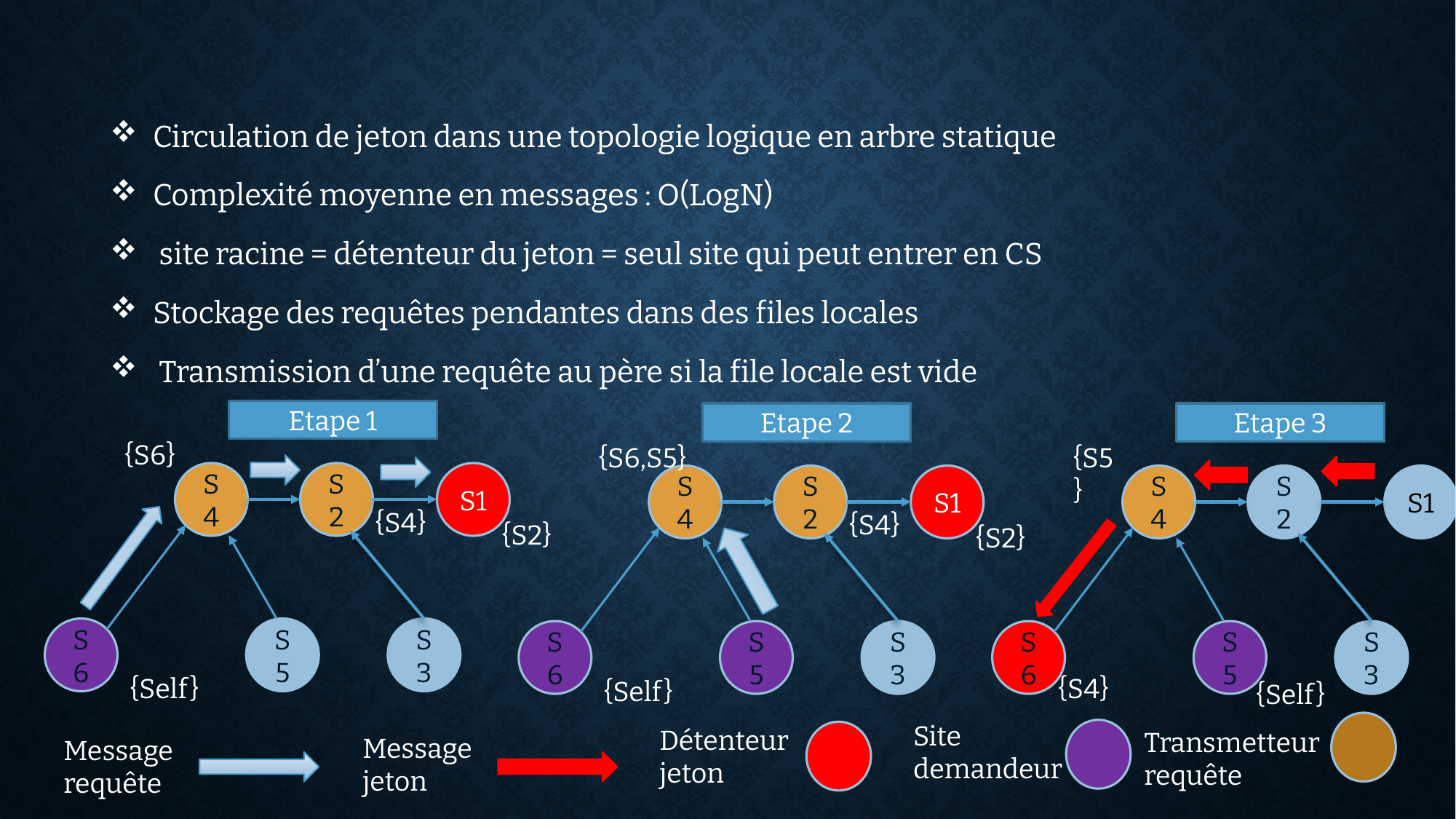

Circulation de jeton dans une topologie logique en arbre statique
Complexité moyenne en messages : O(LogN)
 site racine = détenteur du jeton = seul site qui peut entrer en CS
Stockage des requêtes pendantes dans des files locales
 Transmission d’une requête au père si la file locale est vide
Etape 1
Etape 2
Etape 3
{S6}
{S6,S5}
{S5}

S4

S2

S1

S4

S2

S1

S4

S2

S1
{S4}
{S4}
{S2}
{S2}

S6

S5

S3

S6

S5

S3

S6

S5

S3

{S4}
{Self}
{Self}
{Self}

Site
demandeur
Détenteur
jeton

Transmetteur
requête

Message
jeton
Message
requête